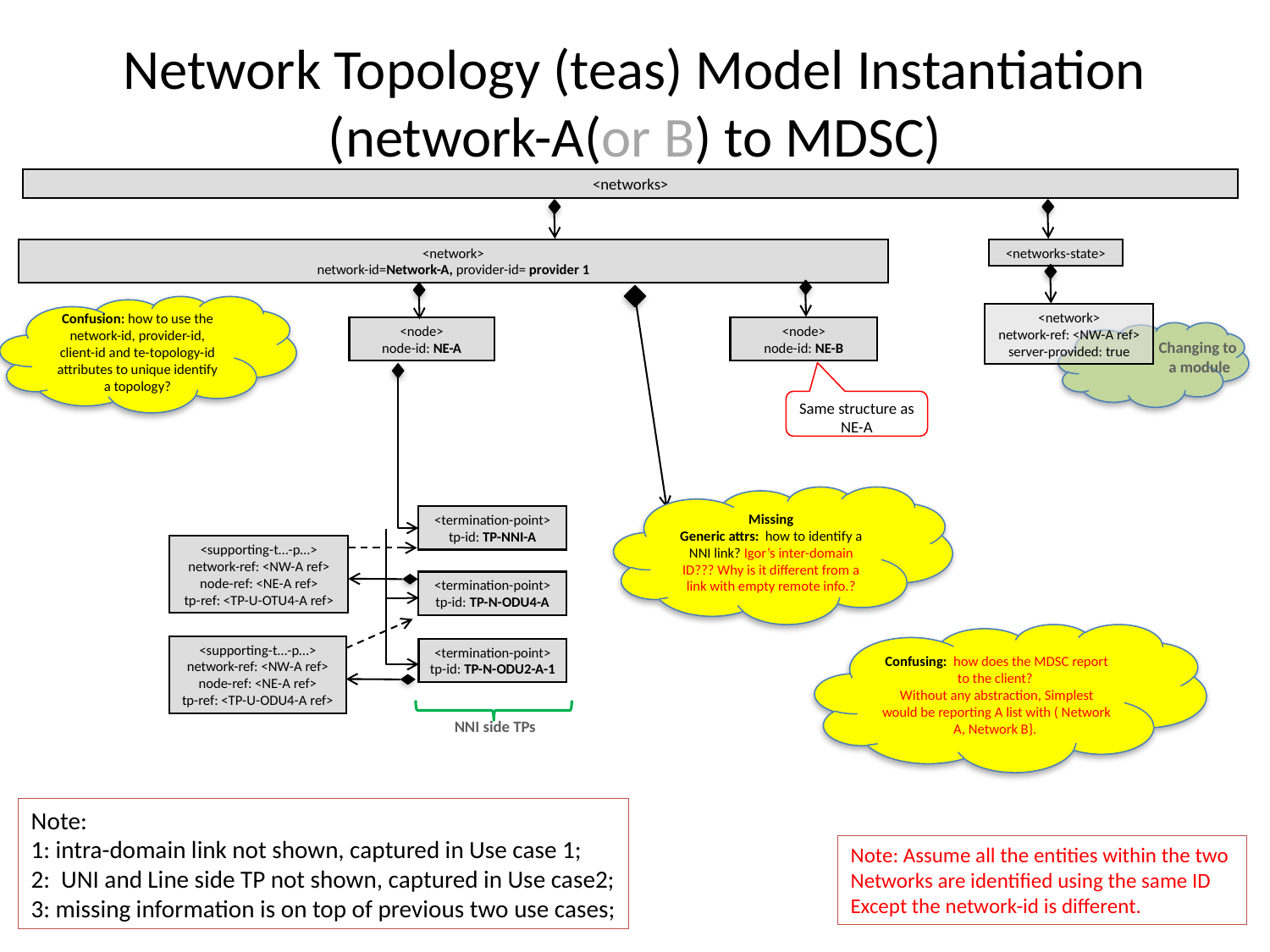

# Network Topology (teas) Model Instantiation (network-A(or B) to MDSC)
<networks>

<network>
network-id=Network-A, provider-id= provider 1
<networks-state>

Confusion: how to use the network-id, provider-id, client-id and te-topology-id attributes to unique identify a topology?

<network>
network-ref: <NW-A ref>
server-provided: true
<node>
node-id: NE-B
<node>
node-id: NE-A

Changing to
a module

Same structure as NE-A
Missing
Generic attrs:  how to identify a NNI link? Igor’s inter-domain ID??? Why is it different from a link with empty remote info.?
<termination-point>
tp-id: TP-NNI-A
<supporting-t…-p…>
network-ref: <NW-A ref>
node-ref: <NE-A ref>
tp-ref: <TP-U-OTU4-A ref>
<termination-point>
tp-id: TP-N-ODU4-A

Confusing:  how does the MDSC report to the client?
Without any abstraction, Simplest would be reporting A list with ( Network A, Network B}.

<supporting-t…-p…>
network-ref: <NW-A ref>
node-ref: <NE-A ref>
tp-ref: <TP-U-ODU4-A ref>
<termination-point>
tp-id: TP-N-ODU2-A-1

NNI side TPs
Note:
1: intra-domain link not shown, captured in Use case 1;
2:  UNI and Line side TP not shown, captured in Use case2;
3: missing information is on top of previous two use cases;
Note: Assume all the entities within the two
Networks are identified using the same ID
Except the network-id is different.